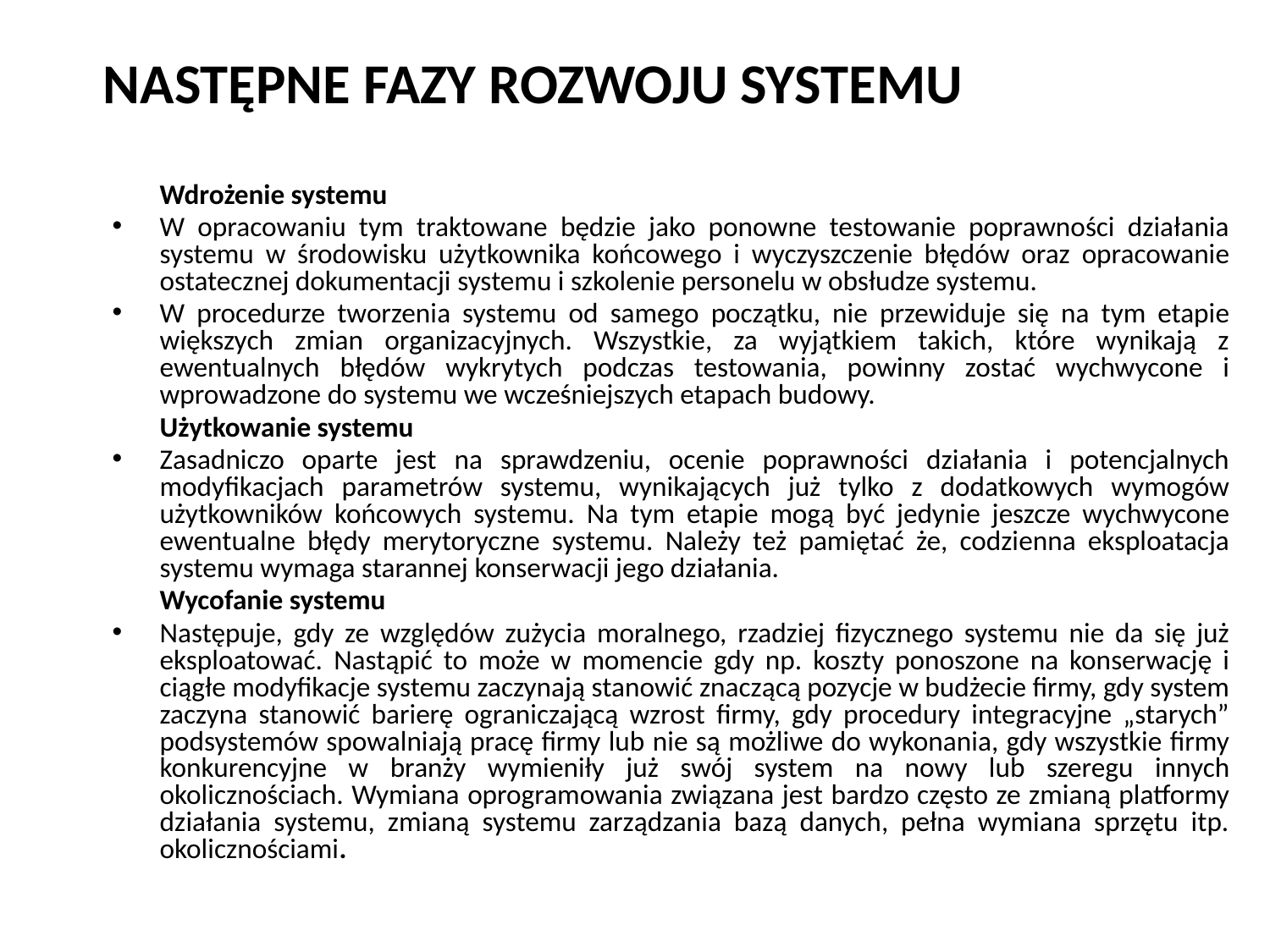

# NASTĘPNE FAZY ROZWOJU SYSTEMU
	Wdrożenie systemu
W opracowaniu tym traktowane będzie jako ponowne testowanie poprawności działania systemu w środowisku użytkownika końcowego i wyczyszczenie błędów oraz opracowanie ostatecznej dokumentacji systemu i szkolenie personelu w obsłudze systemu.
W procedurze tworzenia systemu od samego początku, nie przewiduje się na tym etapie większych zmian organizacyjnych. Wszystkie, za wyjątkiem takich, które wynikają z ewentualnych błędów wykrytych podczas testowania, powinny zostać wychwycone i wprowadzone do systemu we wcześniejszych etapach budowy.
 	Użytkowanie systemu
Zasadniczo oparte jest na sprawdzeniu, ocenie poprawności działania i potencjalnych modyfikacjach parametrów systemu, wynikających już tylko z dodatkowych wymogów użytkowników końcowych systemu. Na tym etapie mogą być jedynie jeszcze wychwycone ewentualne błędy merytoryczne systemu. Należy też pamiętać że, codzienna eksploatacja systemu wymaga starannej konserwacji jego działania.
	Wycofanie systemu
Następuje, gdy ze względów zużycia moralnego, rzadziej fizycznego systemu nie da się już eksploatować. Nastąpić to może w momencie gdy np. koszty ponoszone na konserwację i ciągłe modyfikacje systemu zaczynają stanowić znaczącą pozycje w budżecie firmy, gdy system zaczyna stanowić barierę ograniczającą wzrost firmy, gdy procedury integracyjne „starych” podsystemów spowalniają pracę firmy lub nie są możliwe do wykonania, gdy wszystkie firmy konkurencyjne w branży wymieniły już swój system na nowy lub szeregu innych okolicznościach. Wymiana oprogramowania związana jest bardzo często ze zmianą platformy działania systemu, zmianą systemu zarządzania bazą danych, pełna wymiana sprzętu itp. okolicznościami.